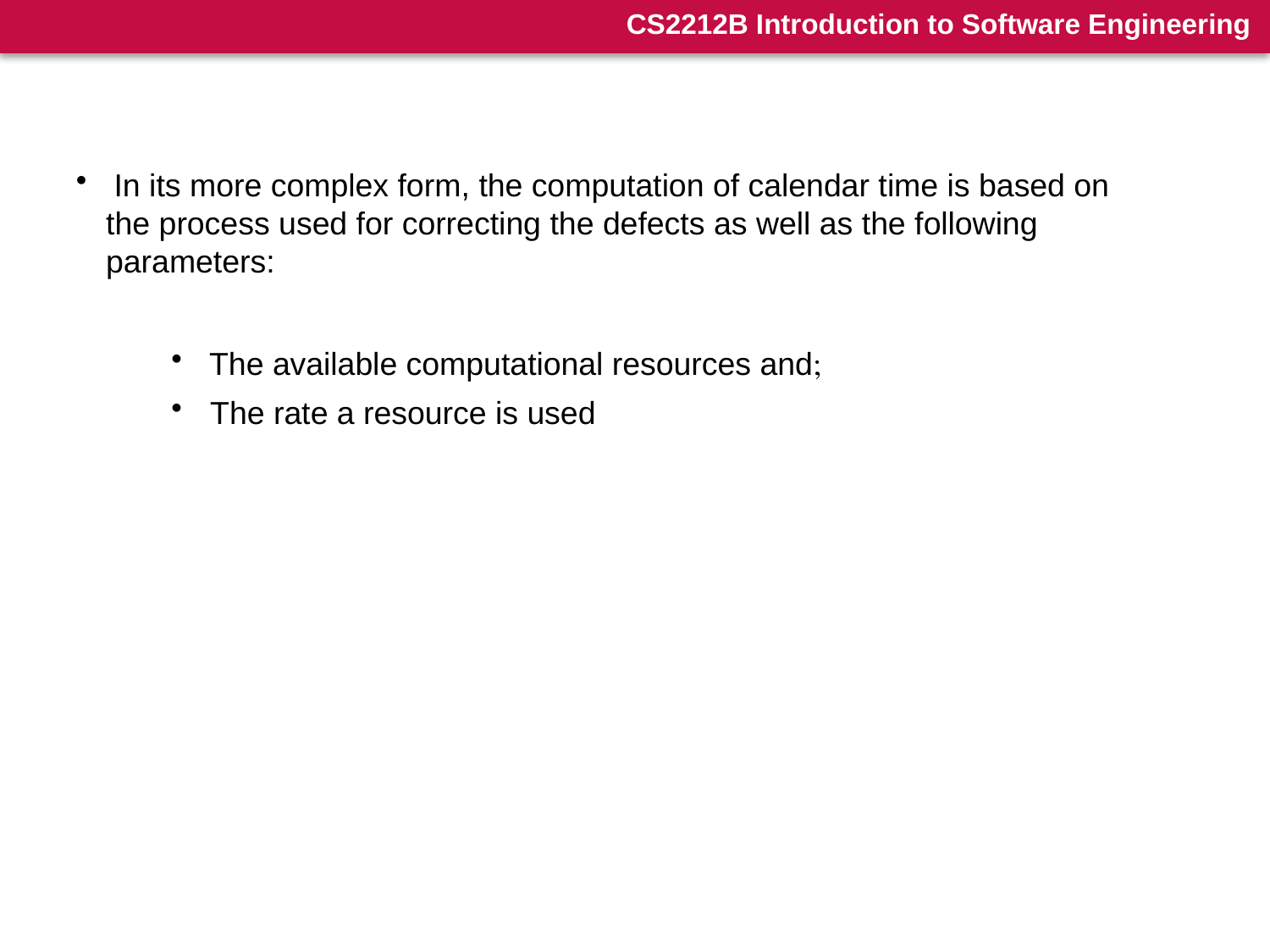

In its more complex form, the computation of calendar time is based on the process used for correcting the defects as well as the following parameters:
 The available computational resources and;
 The rate a resource is used